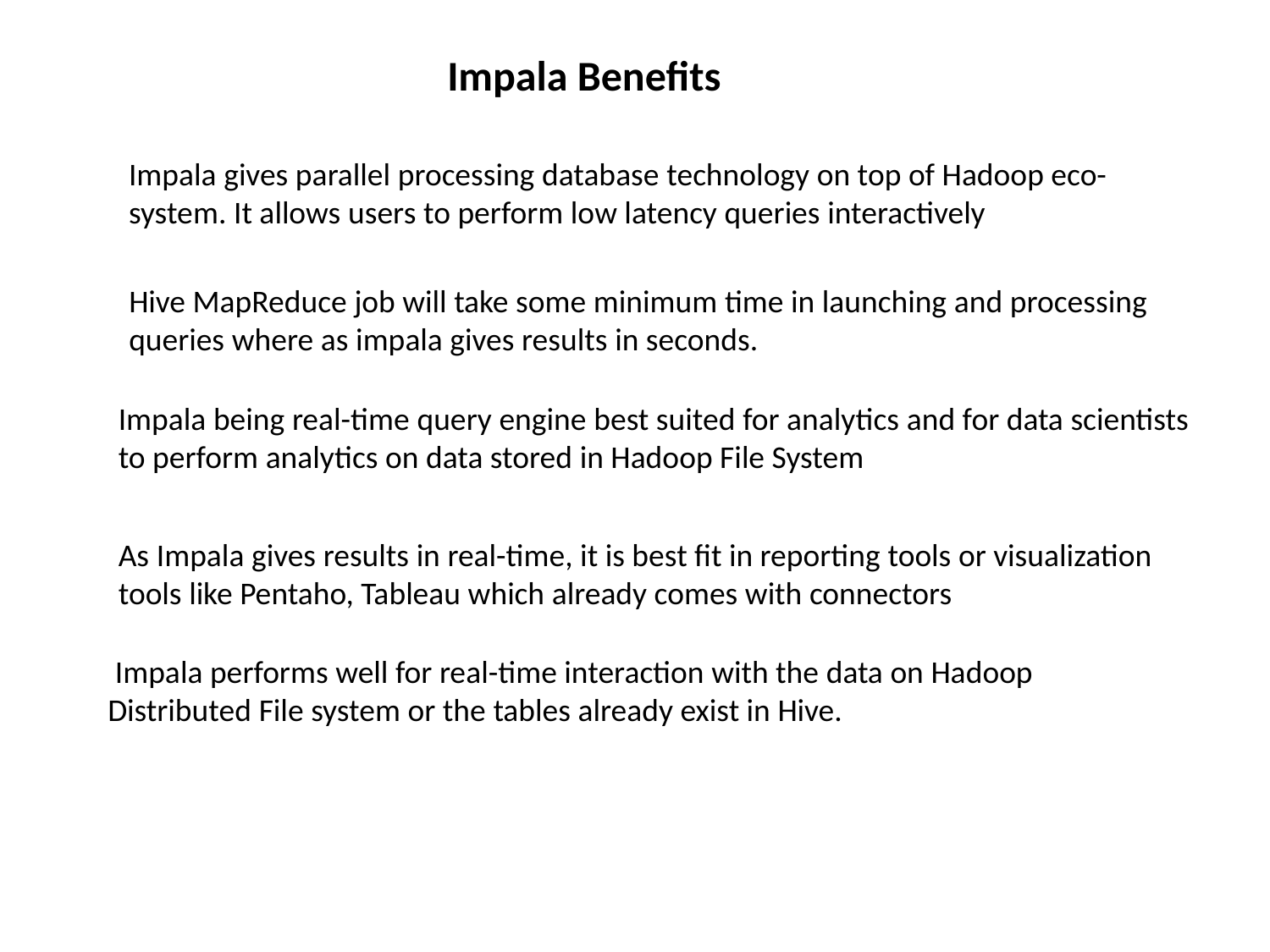

Impala Benefits
Impala gives parallel processing database technology on top of Hadoop eco-system. It allows users to perform low latency queries interactively
Hive MapReduce job will take some minimum time in launching and processing queries where as impala gives results in seconds.
Impala being real-time query engine best suited for analytics and for data scientists to perform analytics on data stored in Hadoop File System
As Impala gives results in real-time, it is best fit in reporting tools or visualization tools like Pentaho, Tableau which already comes with connectors
 Impala performs well for real-time interaction with the data on Hadoop Distributed File system or the tables already exist in Hive.